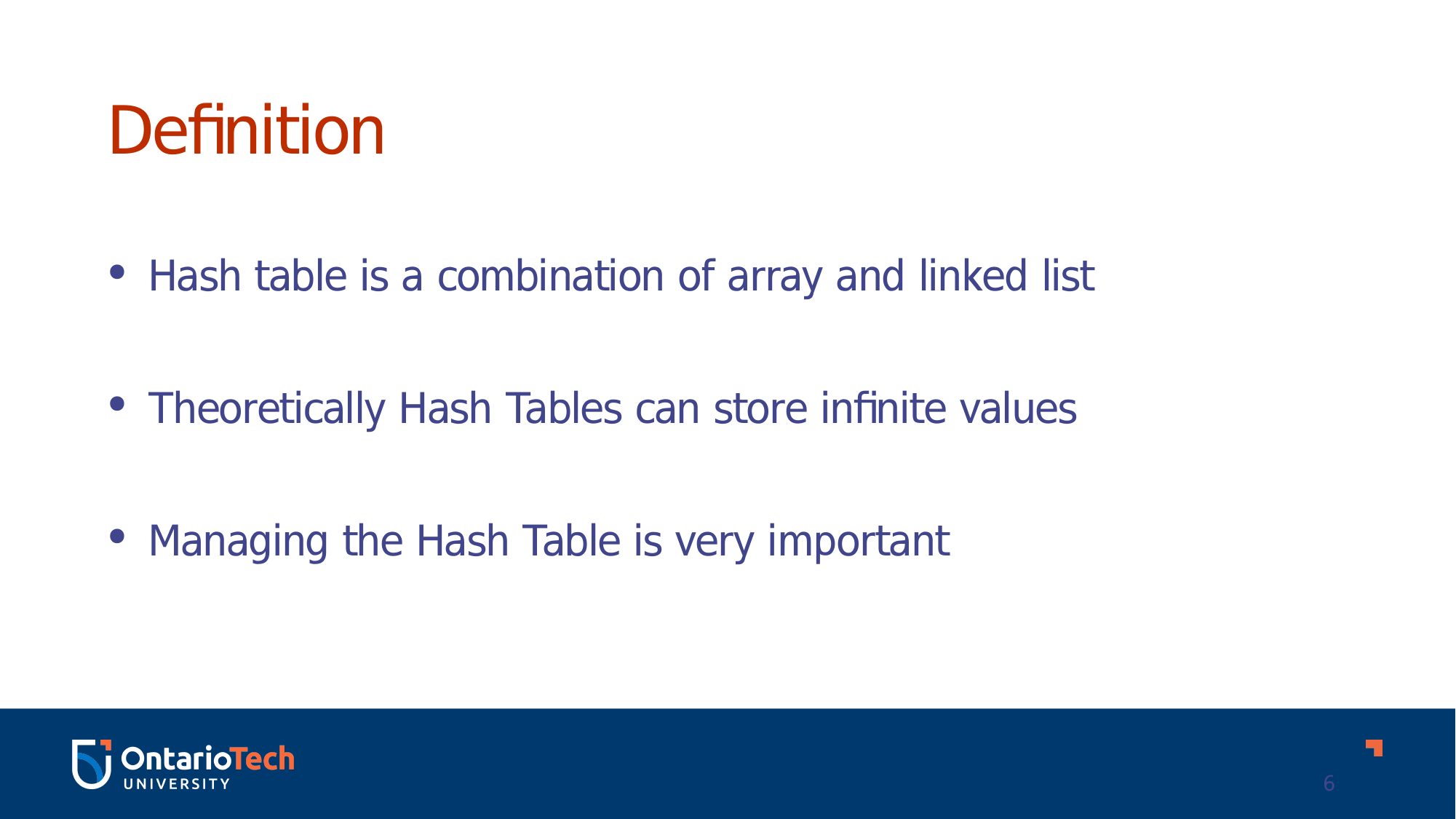

Definition
Hash table is a combination of array and linked list

Theoretically Hash Tables can store infinite values

Managing the Hash Table is very important
6